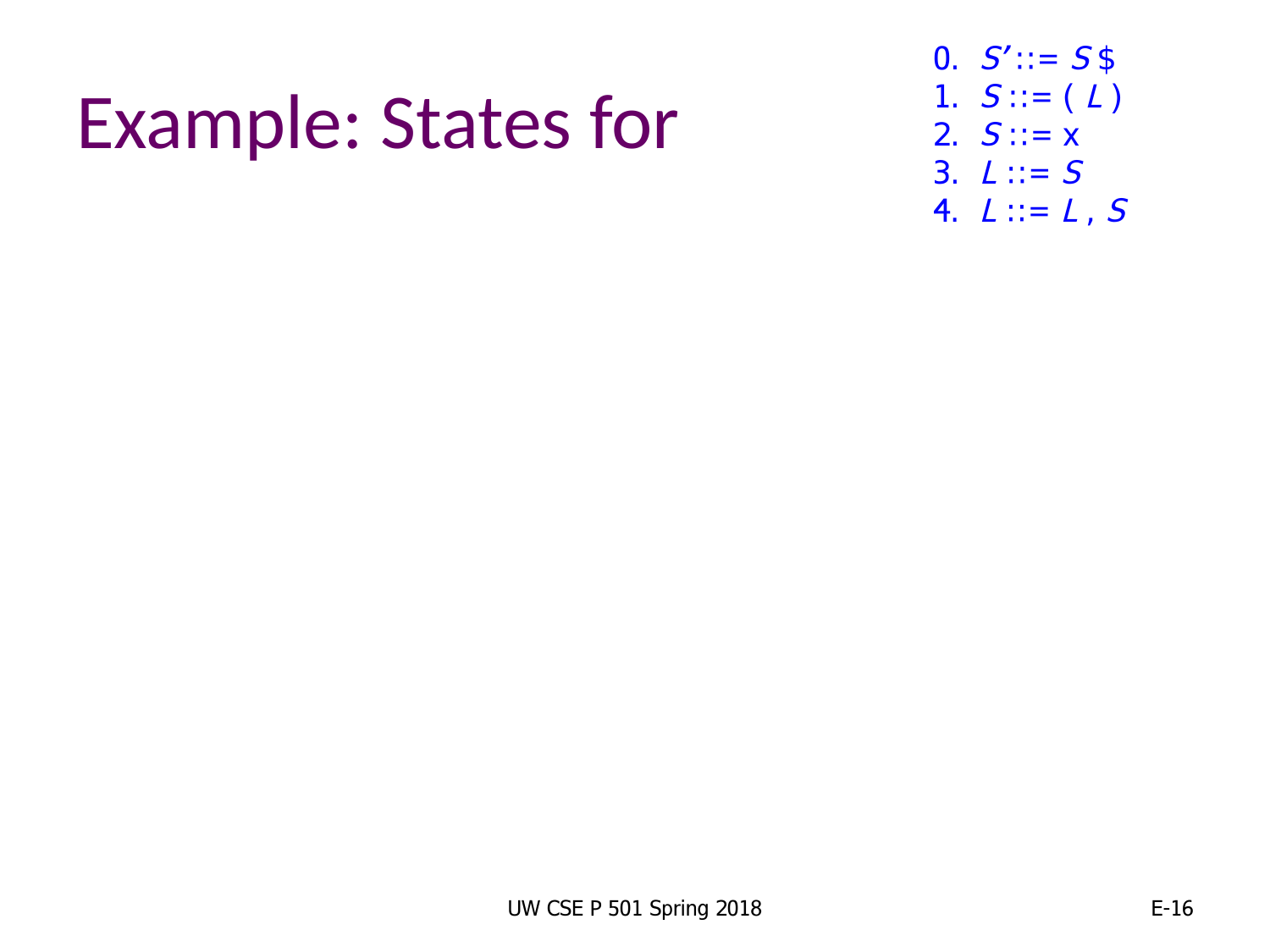

0.  S’ ::= S $
1.  S ::= ( L )
2.  S ::= x
3.  L ::= S
4.  L ::= L , S
# Example: States for
UW CSE P 501 Spring 2018
E-16